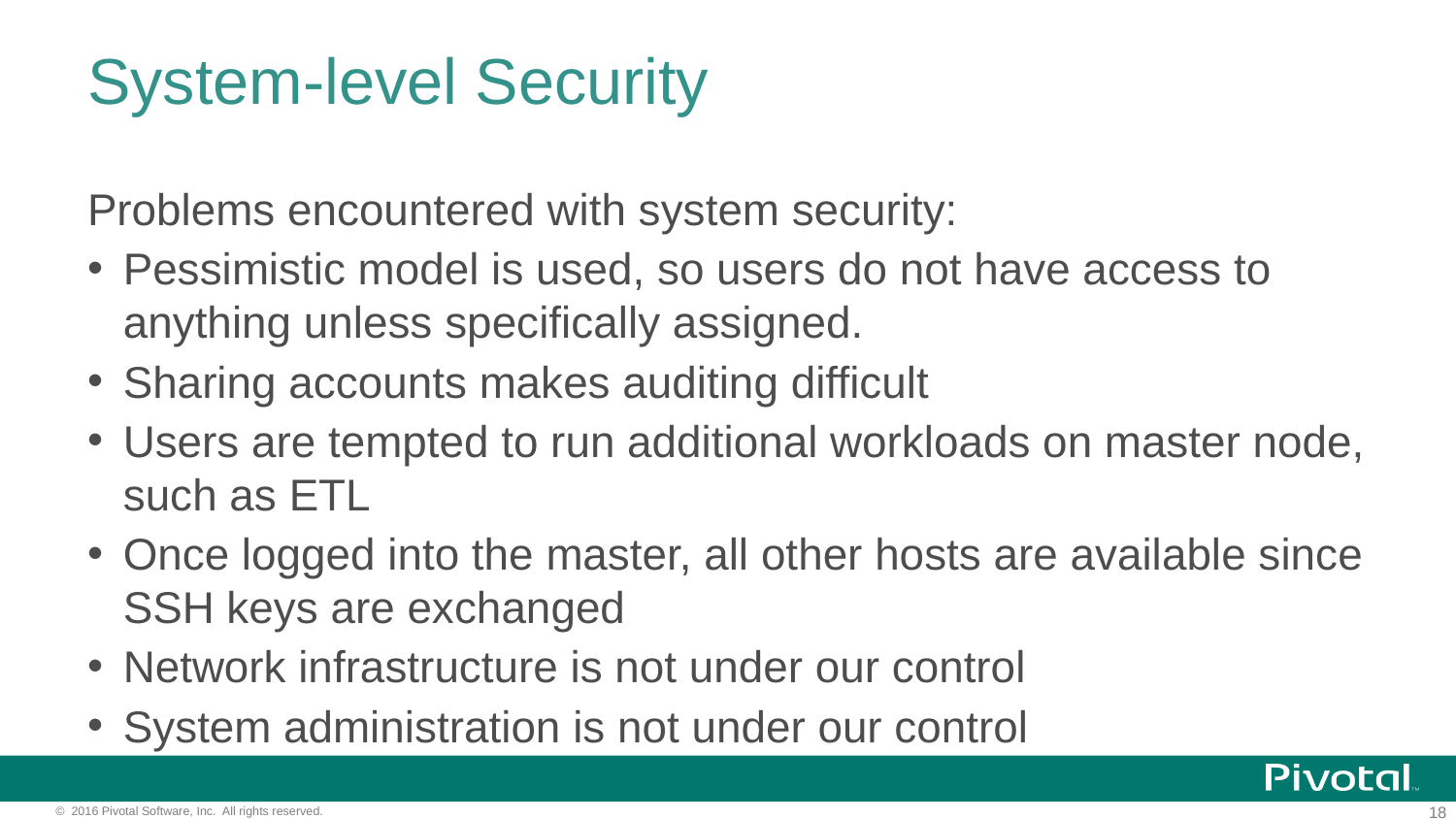

# System-level Security
Problems encountered with system security:
Pessimistic model is used, so users do not have access to anything unless specifically assigned.
Sharing accounts makes auditing difficult
Users are tempted to run additional workloads on master node, such as ETL
Once logged into the master, all other hosts are available since SSH keys are exchanged
Network infrastructure is not under our control
System administration is not under our control